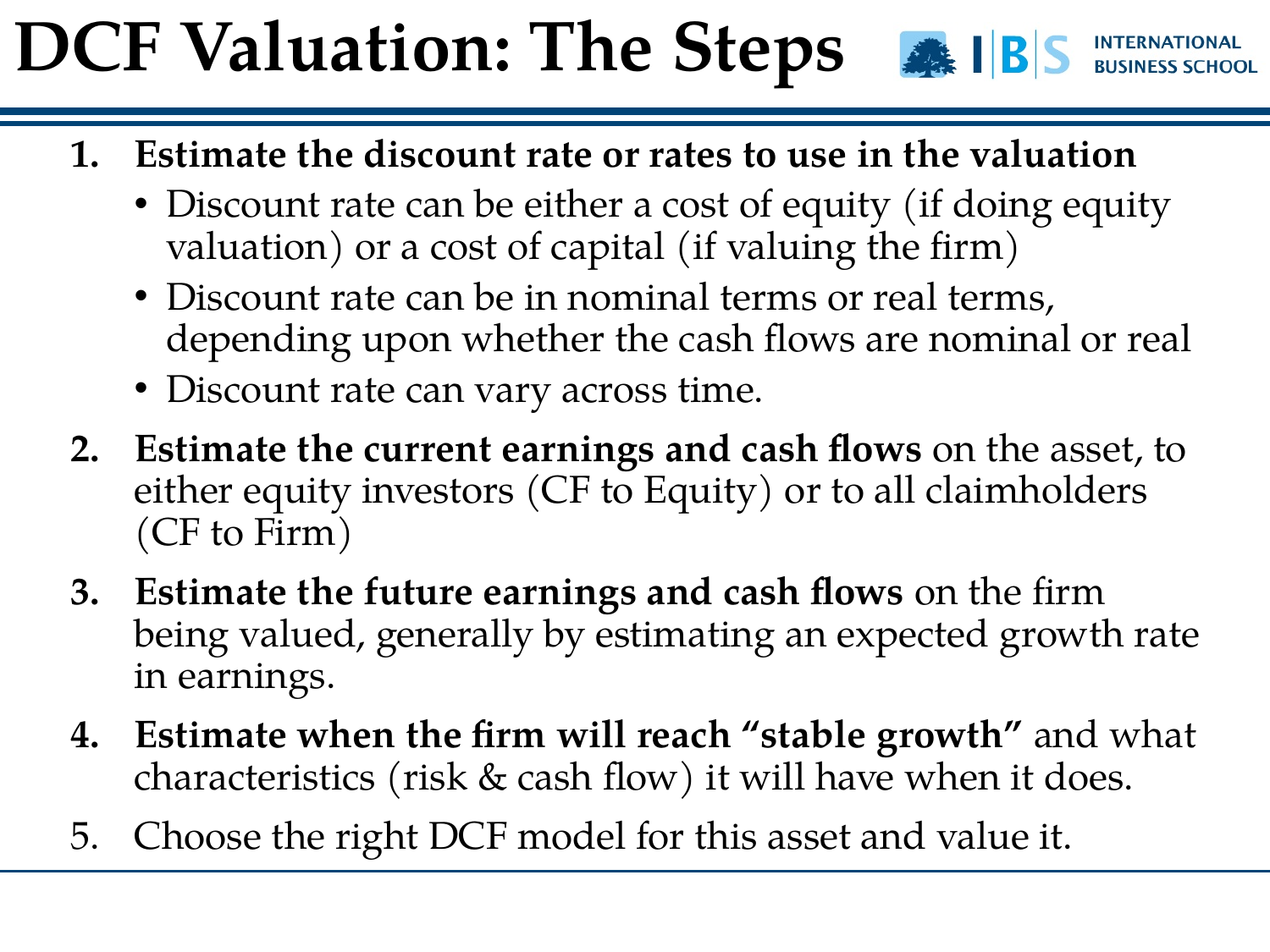

# DCF Valuation: The Steps
Estimate the discount rate or rates to use in the valuation
Discount rate can be either a cost of equity (if doing equity valuation) or a cost of capital (if valuing the firm)
Discount rate can be in nominal terms or real terms, depending upon whether the cash flows are nominal or real
Discount rate can vary across time.
Estimate the current earnings and cash flows on the asset, to either equity investors (CF to Equity) or to all claimholders (CF to Firm)
Estimate the future earnings and cash flows on the firm being valued, generally by estimating an expected growth rate in earnings.
Estimate when the firm will reach “stable growth” and what characteristics (risk & cash flow) it will have when it does.
Choose the right DCF model for this asset and value it.